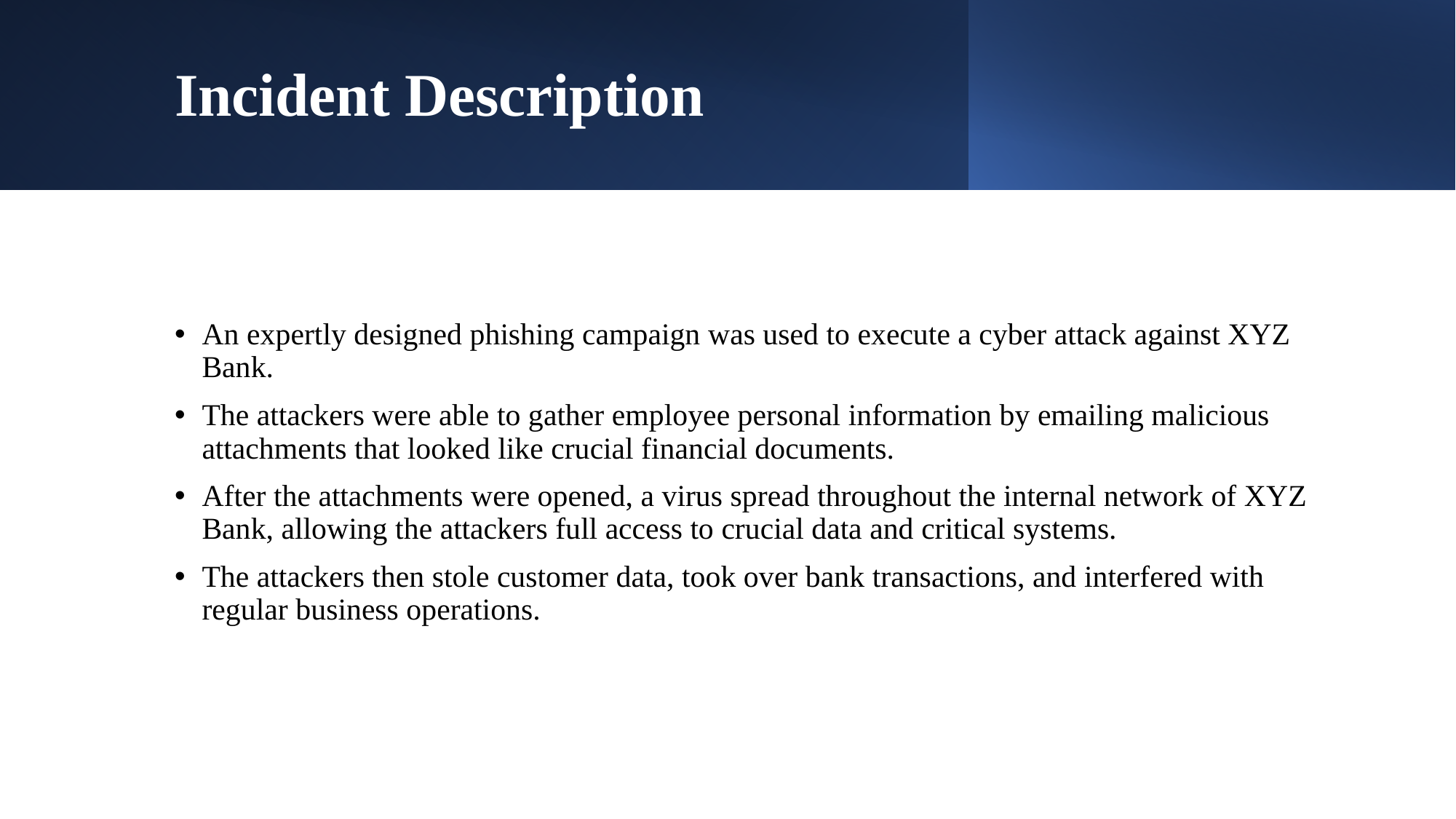

# Incident Description
An expertly designed phishing campaign was used to execute a cyber attack against XYZ Bank.
The attackers were able to gather employee personal information by emailing malicious attachments that looked like crucial financial documents.
After the attachments were opened, a virus spread throughout the internal network of XYZ Bank, allowing the attackers full access to crucial data and critical systems.
The attackers then stole customer data, took over bank transactions, and interfered with regular business operations.